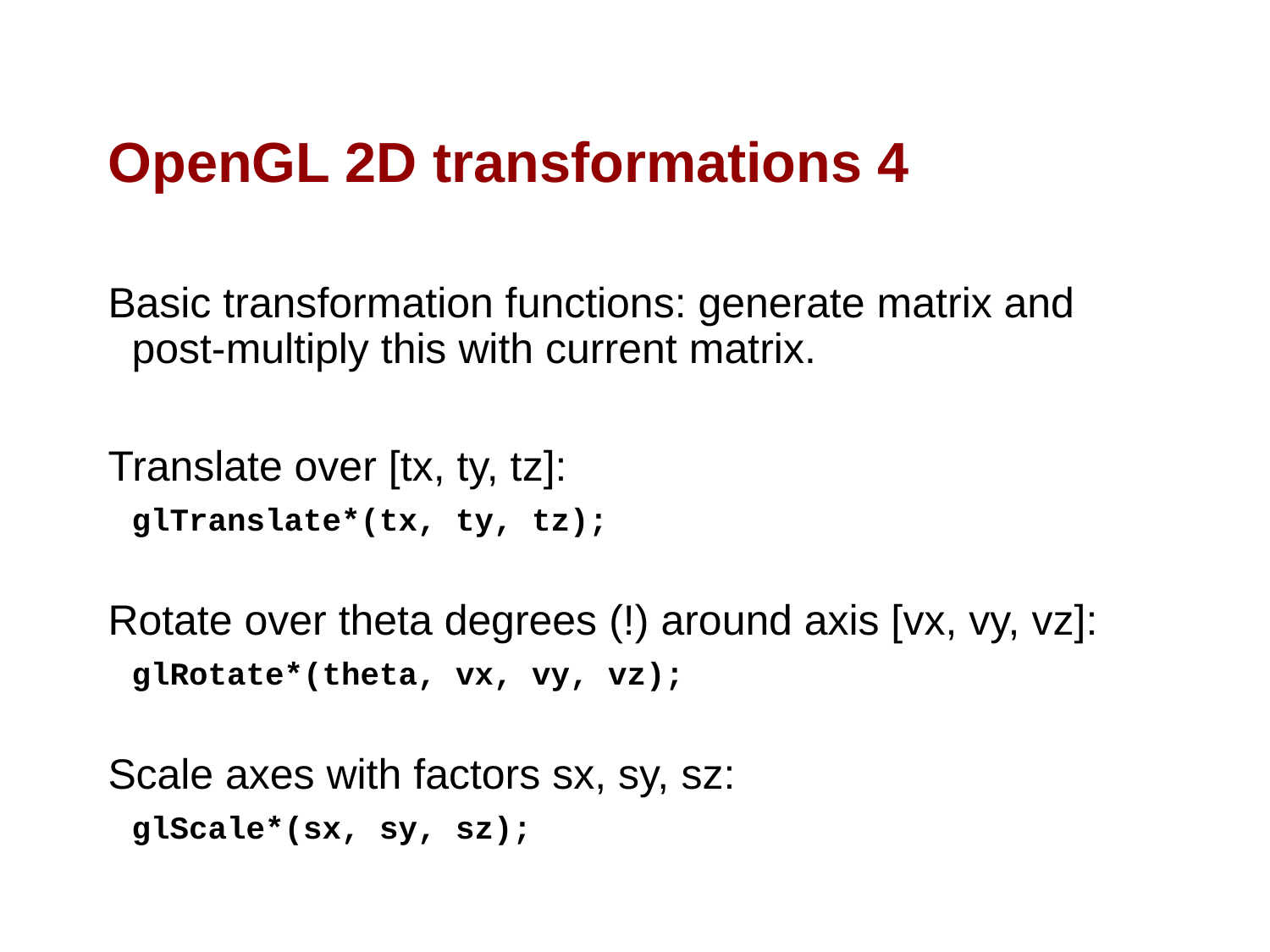

# OpenGL 2D transformations 4
Basic transformation functions: generate matrix and post-multiply this with current matrix.

Translate over [tx, ty, tz]:
	glTranslate*(tx, ty, tz);

Rotate over theta degrees (!) around axis [vx, vy, vz]:
	glRotate*(theta, vx, vy, vz);

Scale axes with factors sx, sy, sz:
	glScale*(sx, sy, sz);